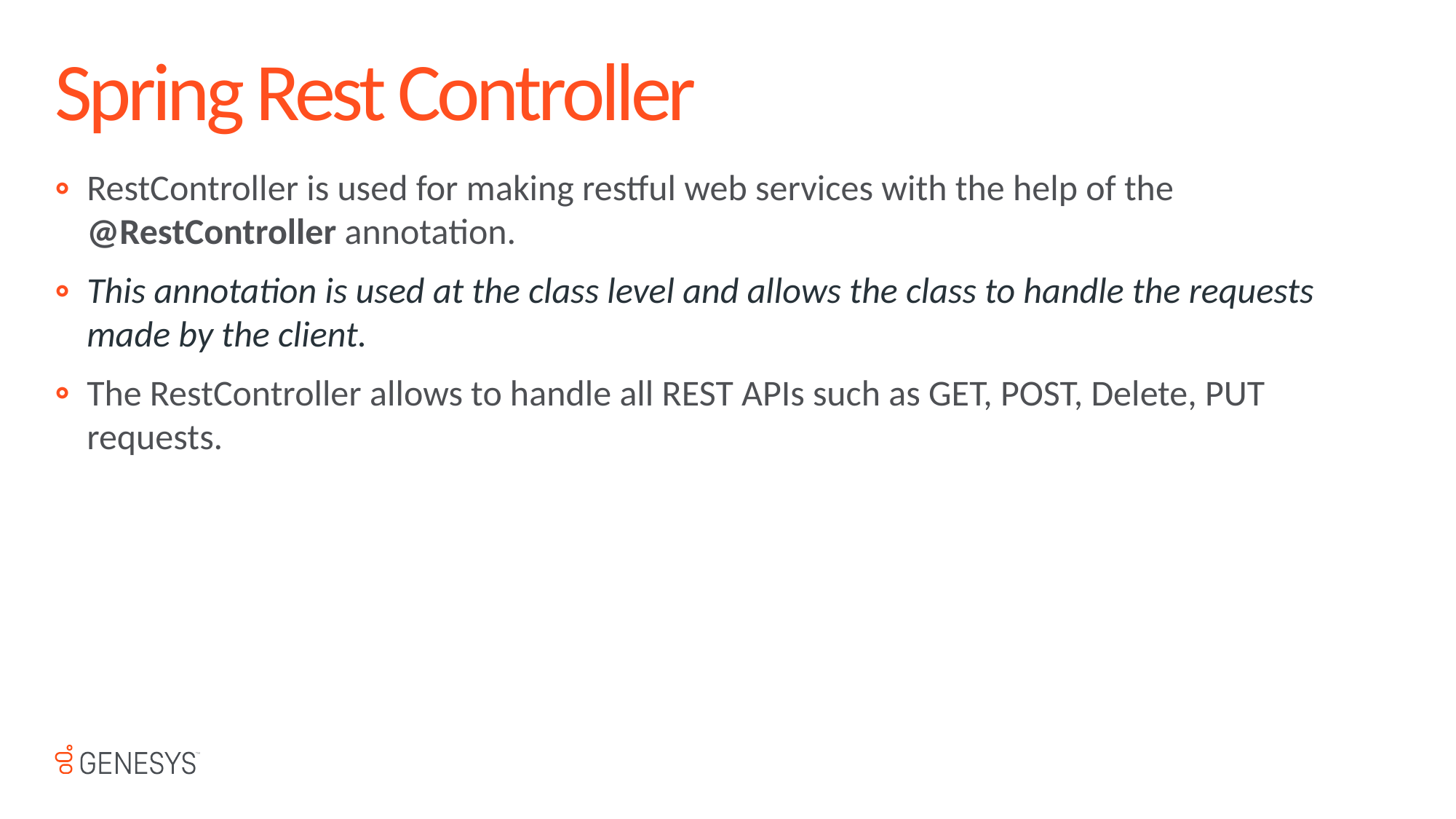

# Spring Rest Controller
RestController is used for making restful web services with the help of the @RestController annotation.
This annotation is used at the class level and allows the class to handle the requests made by the client.
The RestController allows to handle all REST APIs such as GET, POST, Delete, PUT requests.